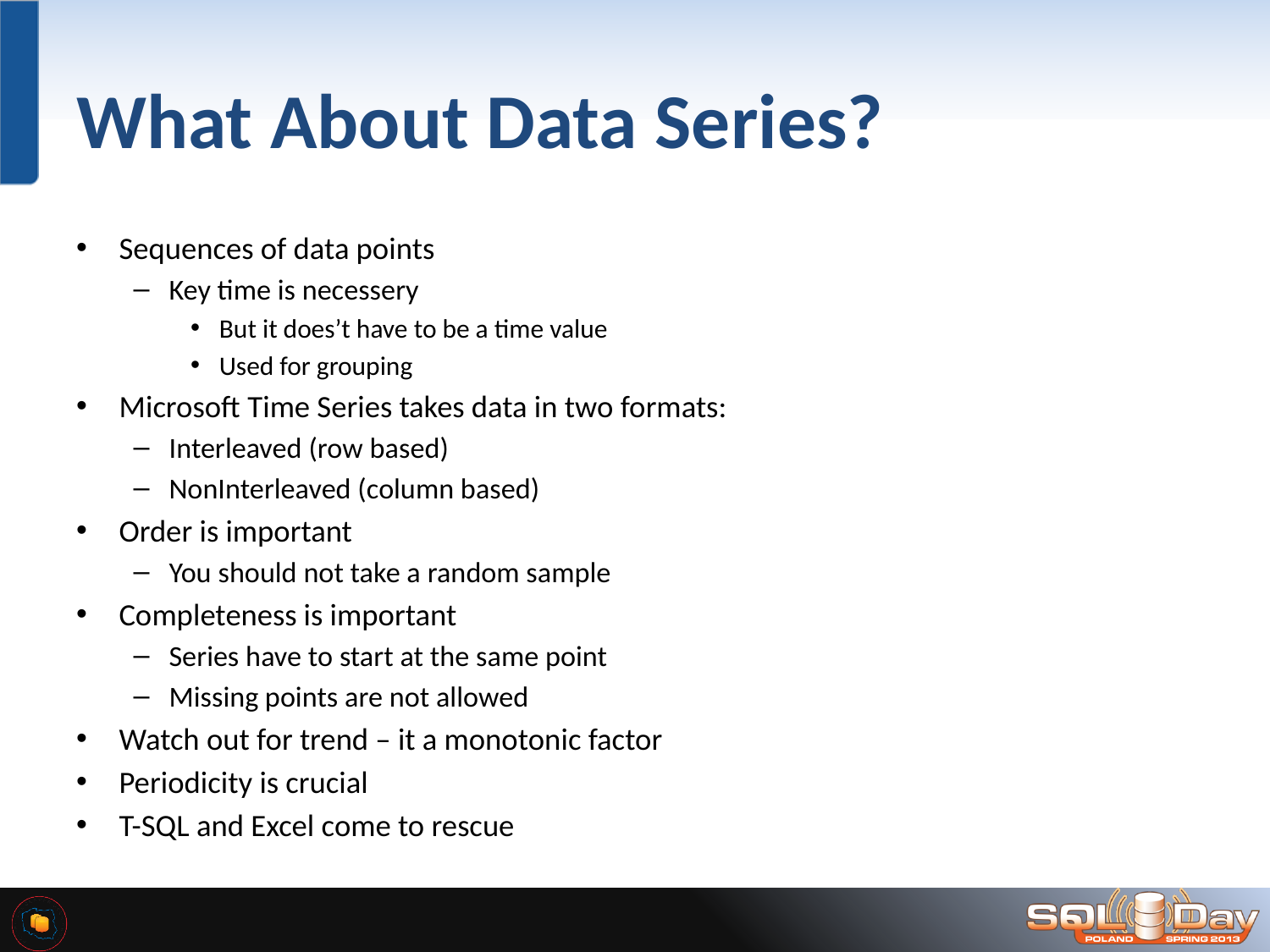

# What About Data Series?
Sequences of data points
Key time is necessery
But it does’t have to be a time value
Used for grouping
Microsoft Time Series takes data in two formats:
Interleaved (row based)
NonInterleaved (column based)
Order is important
You should not take a random sample
Completeness is important
Series have to start at the same point
Missing points are not allowed
Watch out for trend – it a monotonic factor
Periodicity is crucial
T-SQL and Excel come to rescue